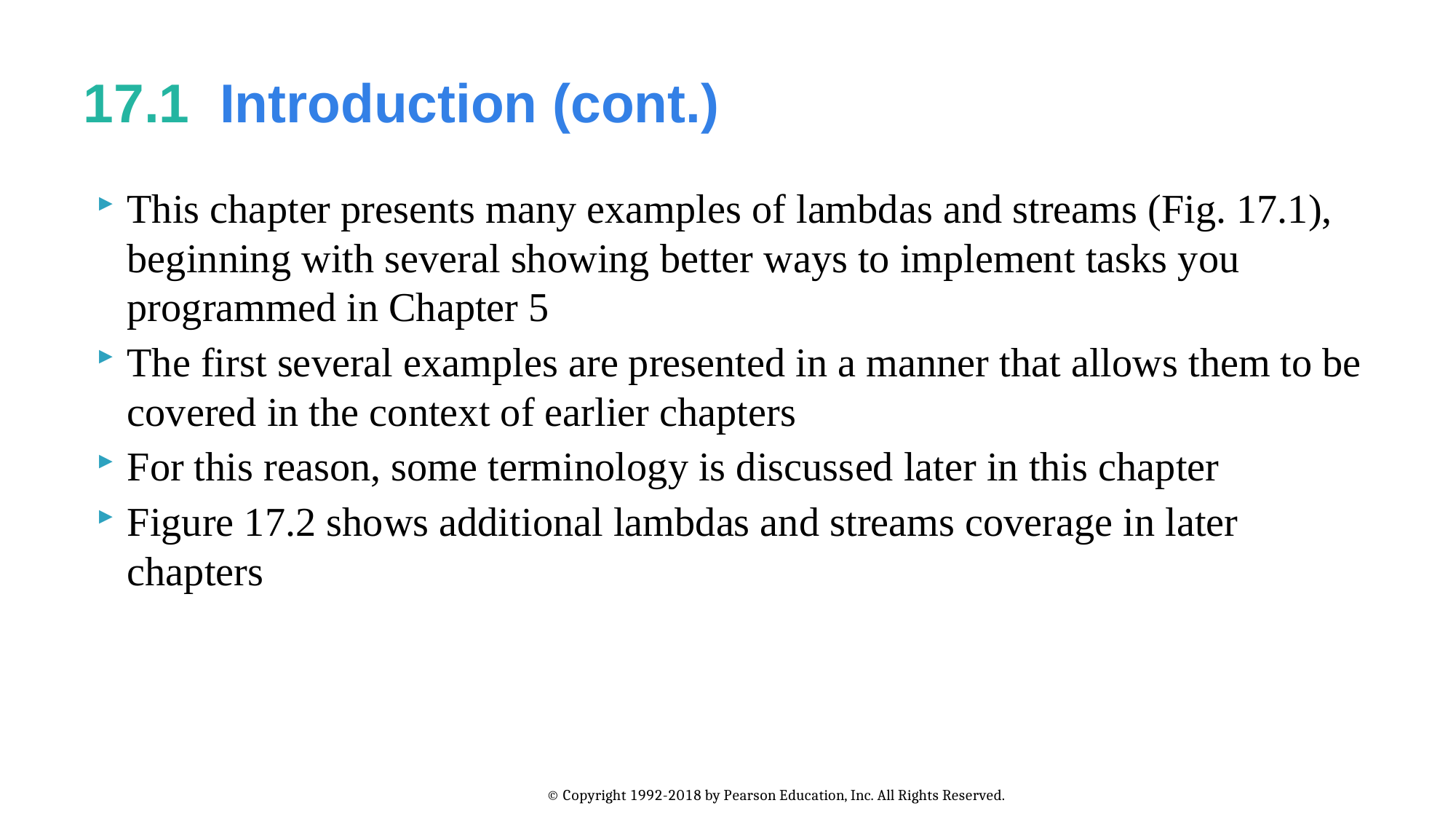

# 17.1  Introduction (cont.)
This chapter presents many examples of lambdas and streams (Fig. 17.1), beginning with several showing better ways to implement tasks you programmed in Chapter 5
The first several examples are presented in a manner that allows them to be covered in the context of earlier chapters
For this reason, some terminology is discussed later in this chapter
Figure 17.2 shows additional lambdas and streams coverage in later chapters
© Copyright 1992-2018 by Pearson Education, Inc. All Rights Reserved.